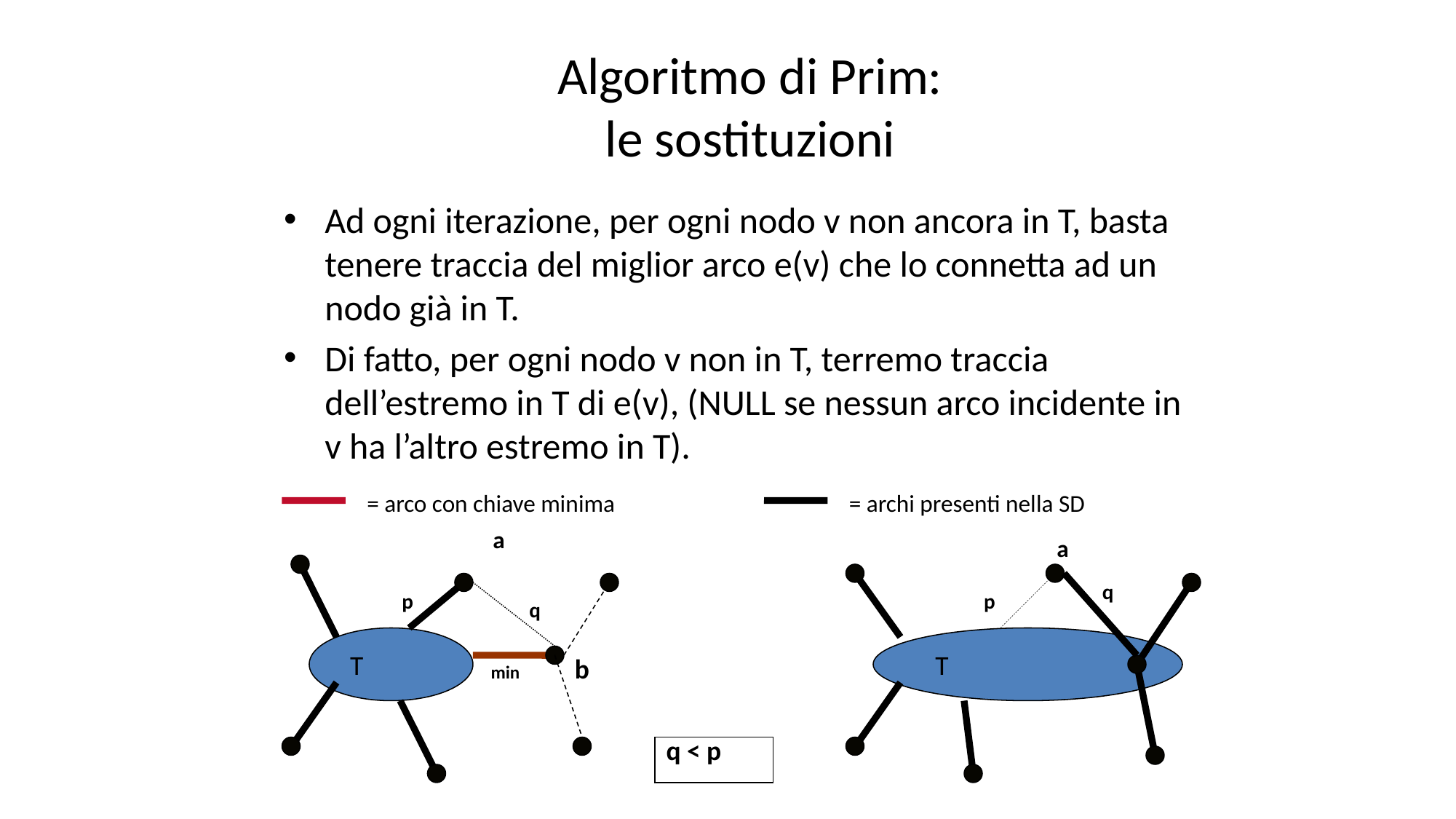

# Algoritmo di Prim: le sostituzioni
Ad ogni iterazione, per ogni nodo v non ancora in T, basta tenere traccia del miglior arco e(v) che lo connetta ad un nodo già in T.
Di fatto, per ogni nodo v non in T, terremo traccia dell’estremo in T di e(v), (NULL se nessun arco incidente in v ha l’altro estremo in T).
= arco con chiave minima
= archi presenti nella SD

a
a

q

p

p

q
 T
 T

b

min

q < p